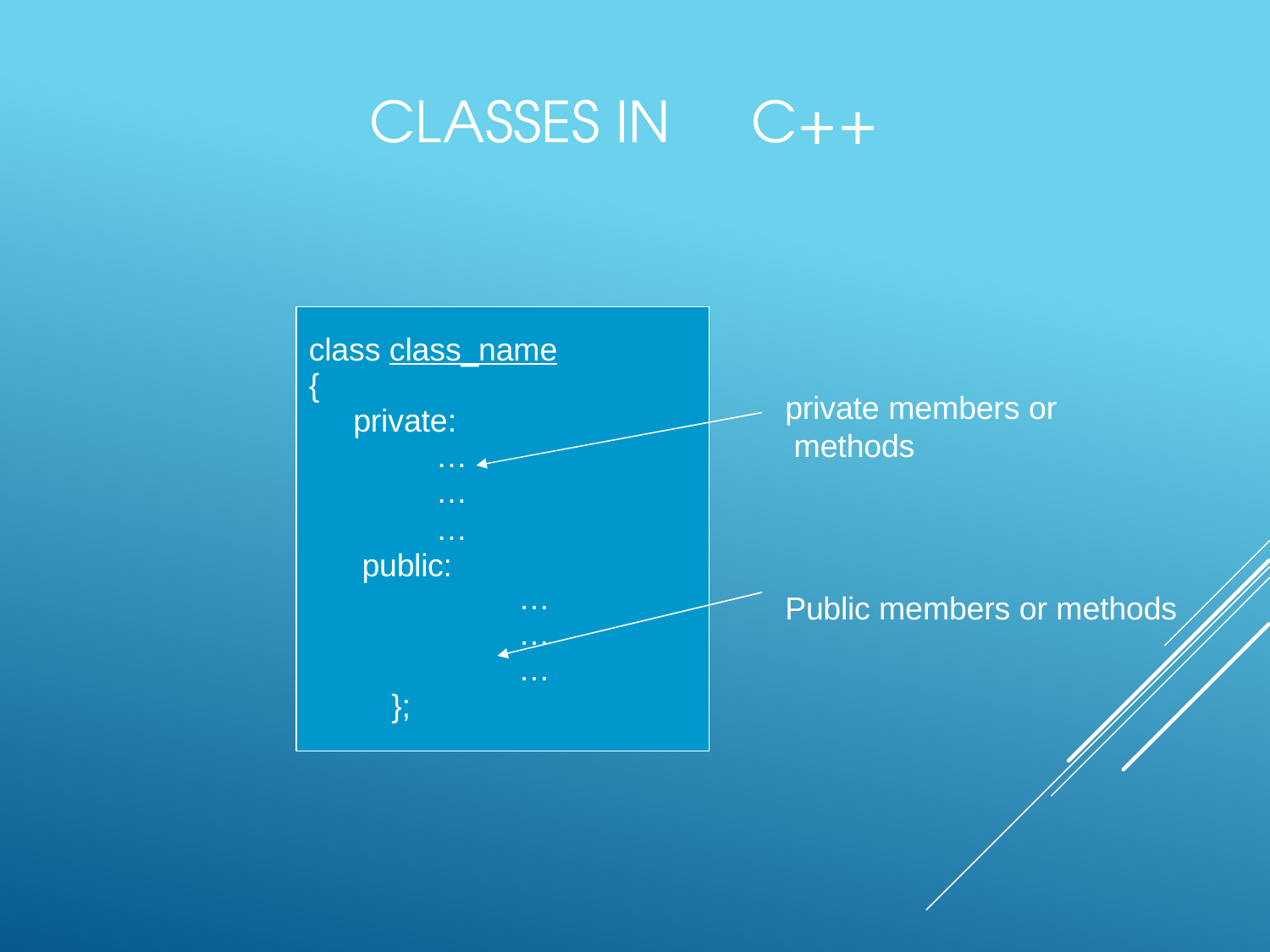

# Classes in	C++

class class_name
{
private:
…
…
…  public:
…
…
…
};
private members or  methods

Public members or methods